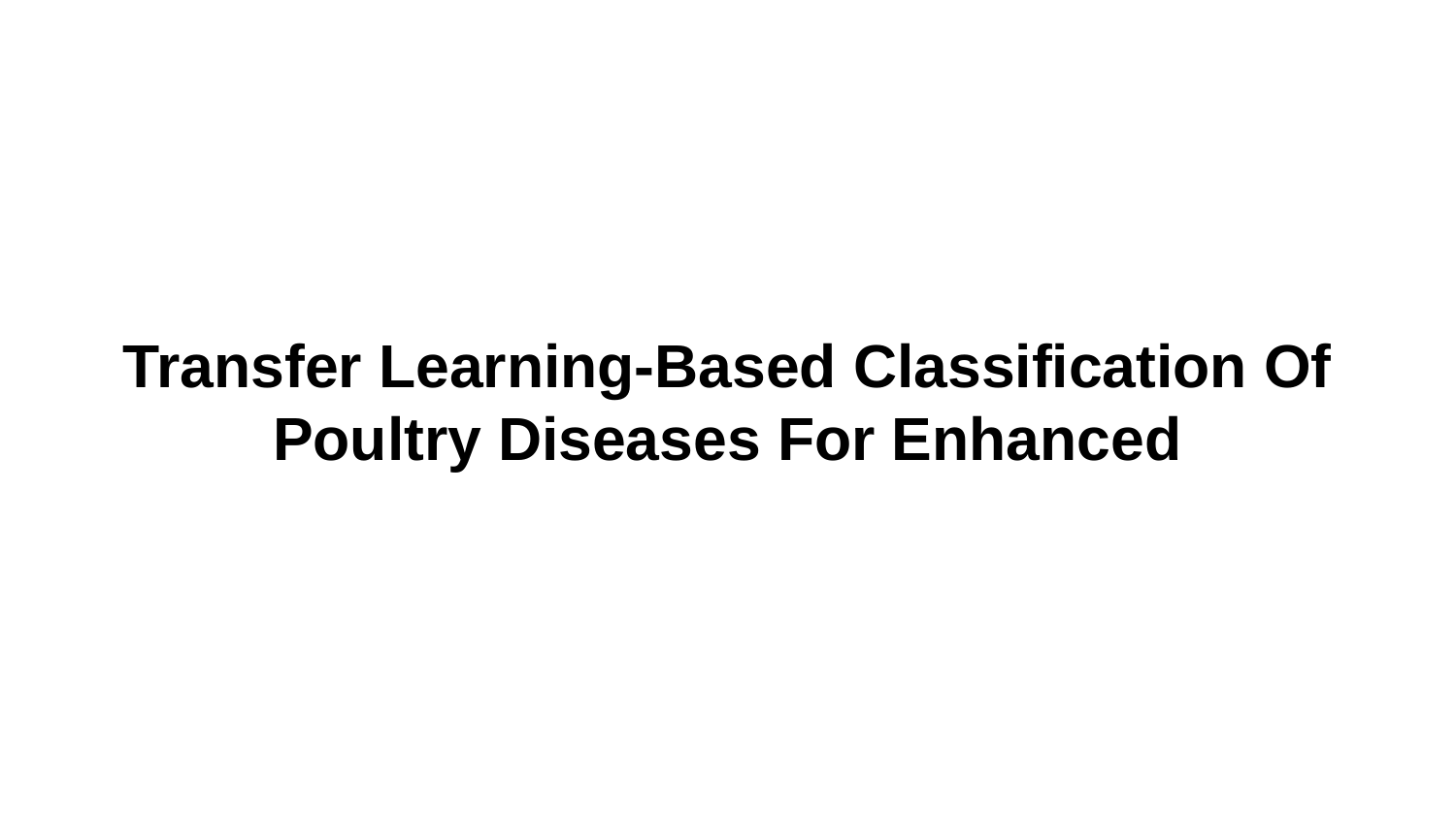

Transfer Learning-Based Classification Of Poultry Diseases For Enhanced
SlideMake.com